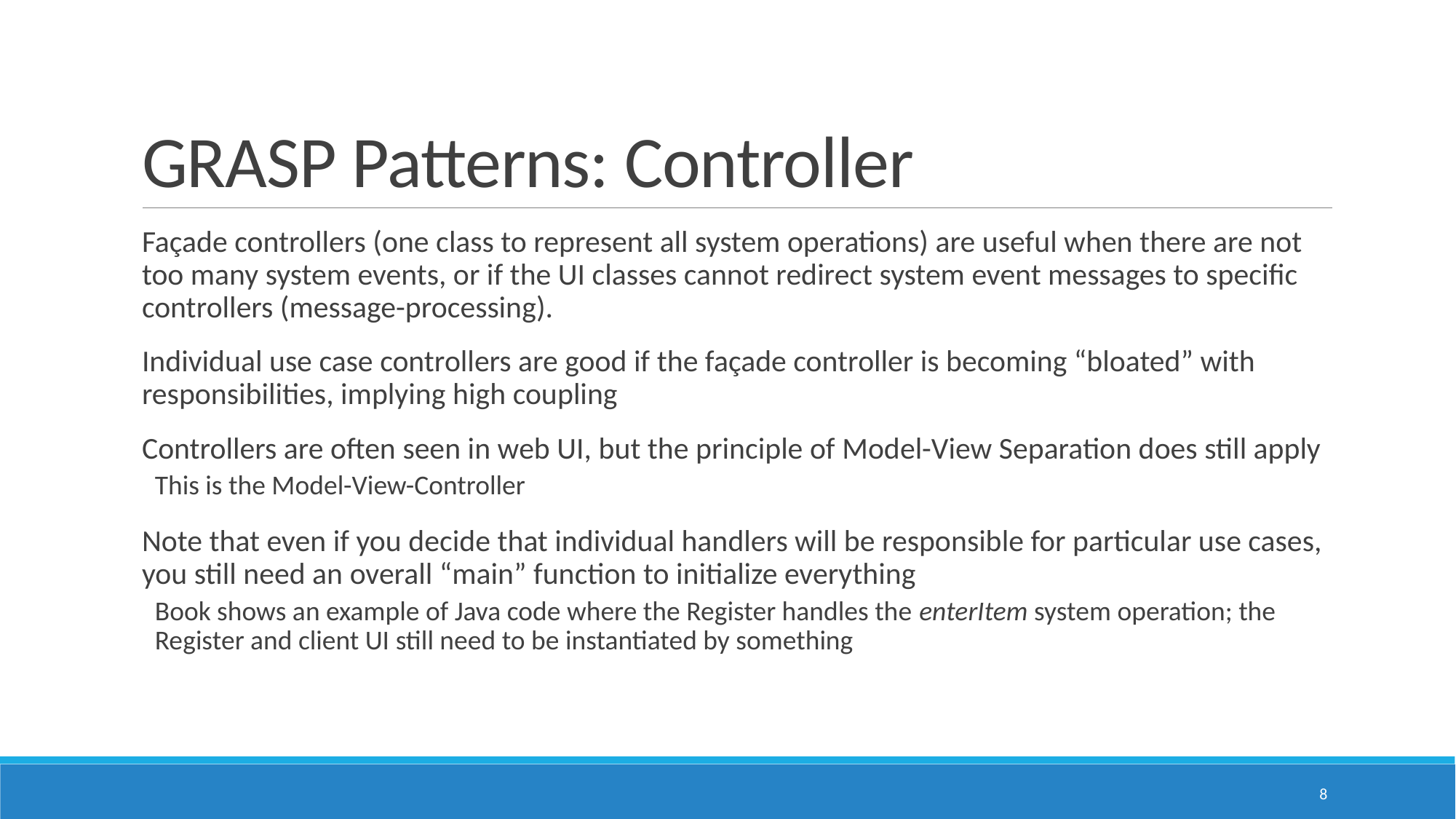

# GRASP Patterns: Controller
Façade controllers (one class to represent all system operations) are useful when there are not too many system events, or if the UI classes cannot redirect system event messages to specific controllers (message-processing).
Individual use case controllers are good if the façade controller is becoming “bloated” with responsibilities, implying high coupling
Controllers are often seen in web UI, but the principle of Model-View Separation does still apply
This is the Model-View-Controller
Note that even if you decide that individual handlers will be responsible for particular use cases, you still need an overall “main” function to initialize everything
Book shows an example of Java code where the Register handles the enterItem system operation; the Register and client UI still need to be instantiated by something
8